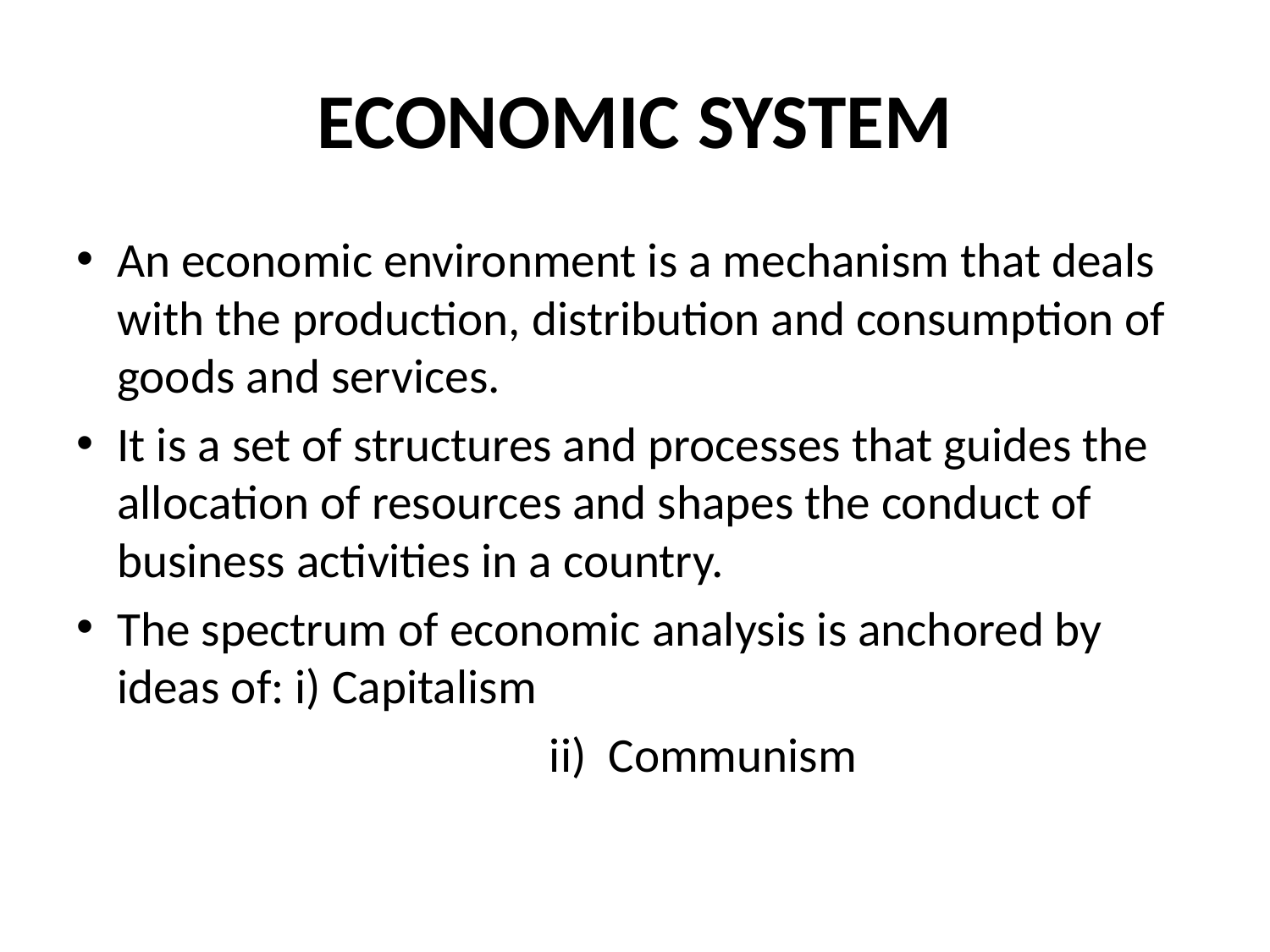

# ECONOMIC SYSTEM
An economic environment is a mechanism that deals with the production, distribution and consumption of goods and services.
It is a set of structures and processes that guides the allocation of resources and shapes the conduct of business activities in a country.
The spectrum of economic analysis is anchored by ideas of: i) Capitalism
                                           ii)  Communism